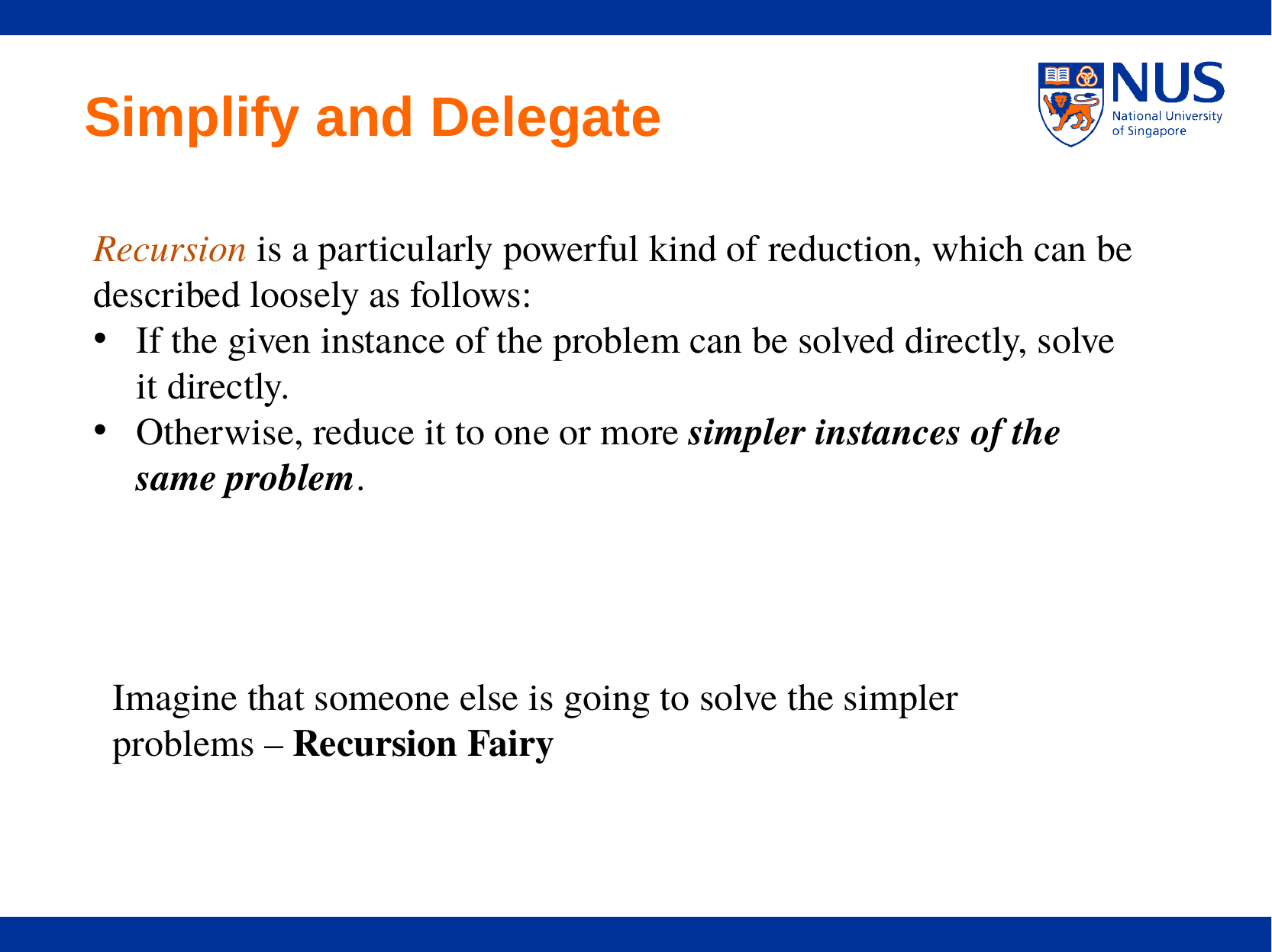

Simplify and Delegate
Recursion is a particularly powerful kind of reduction, which can be described loosely as follows:
If the given instance of the problem can be solved directly, solve it directly.
Otherwise, reduce it to one or more simpler instances of the same problem.

Imagine that someone else is going to solve the simpler problems – Recursion Fairy